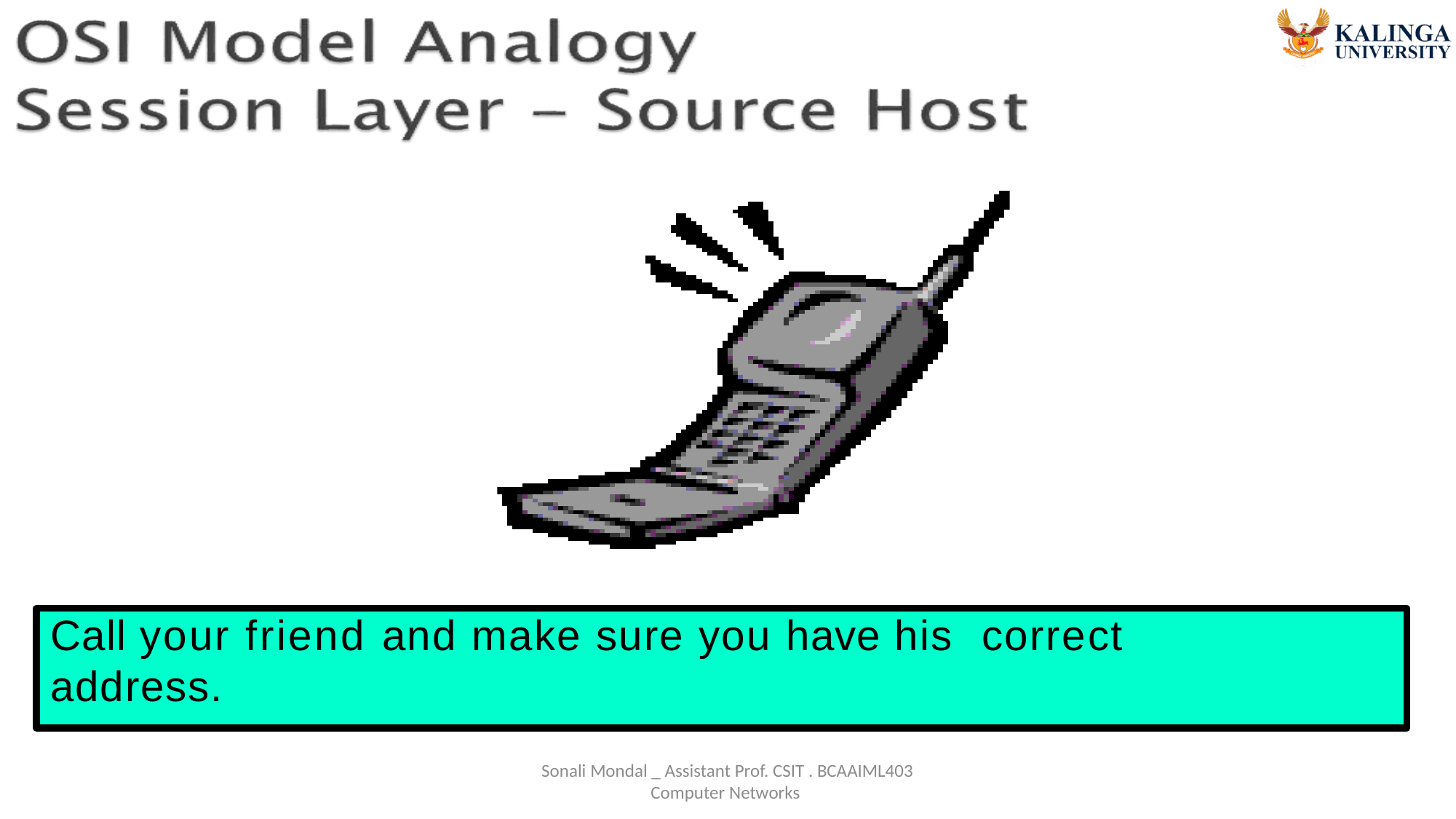

Call your friend and make sure you have his  correct address.
Sonali Mondal _ Assistant Prof. CSIT . BCAAIML403 Computer Networks
32